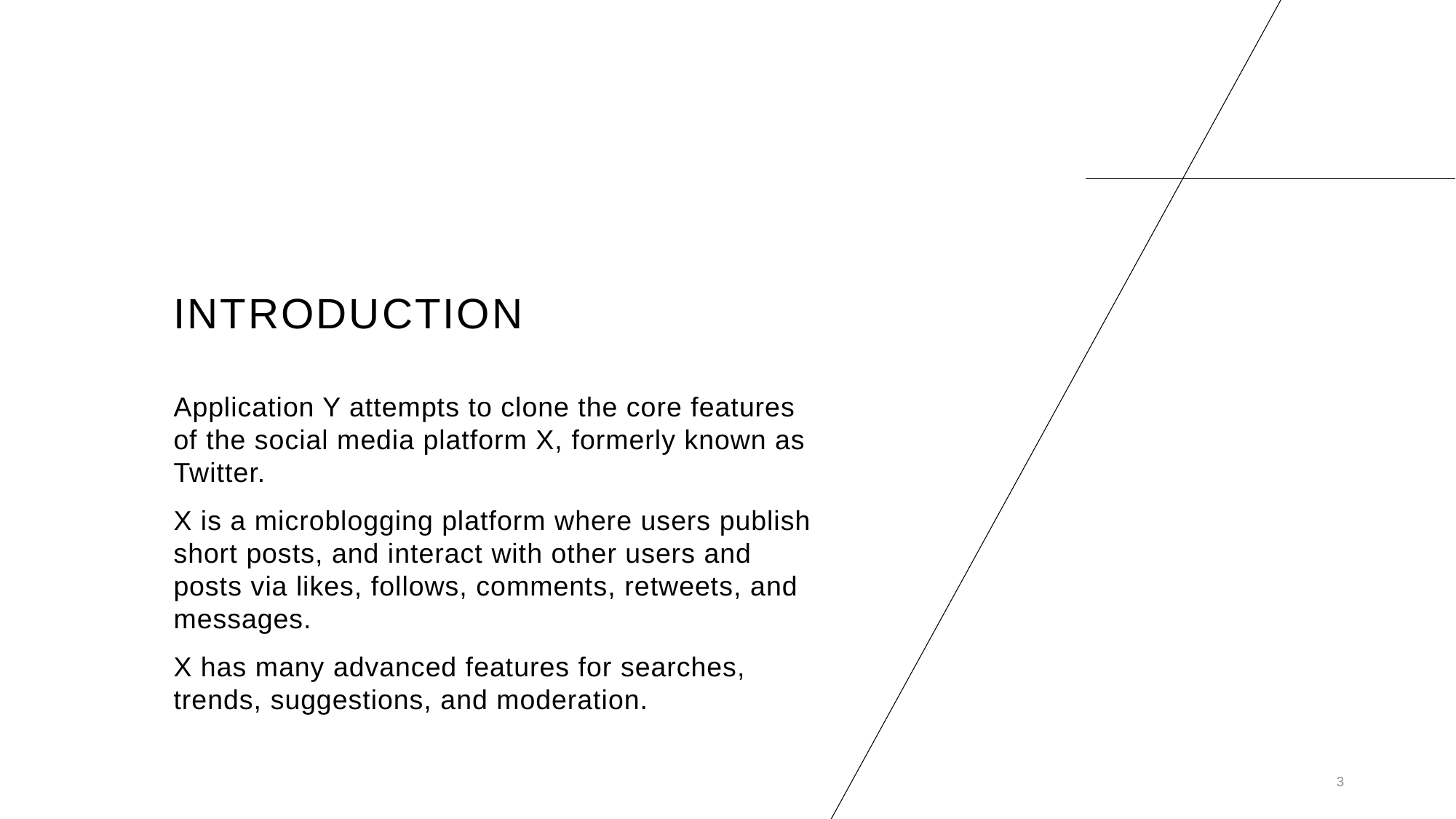

# INTRODUCTION
Application Y attempts to clone the core features of the social media platform X, formerly known as Twitter.
X is a microblogging platform where users publish short posts, and interact with other users and posts via likes, follows, comments, retweets, and messages.
X has many advanced features for searches, trends, suggestions, and moderation.

3